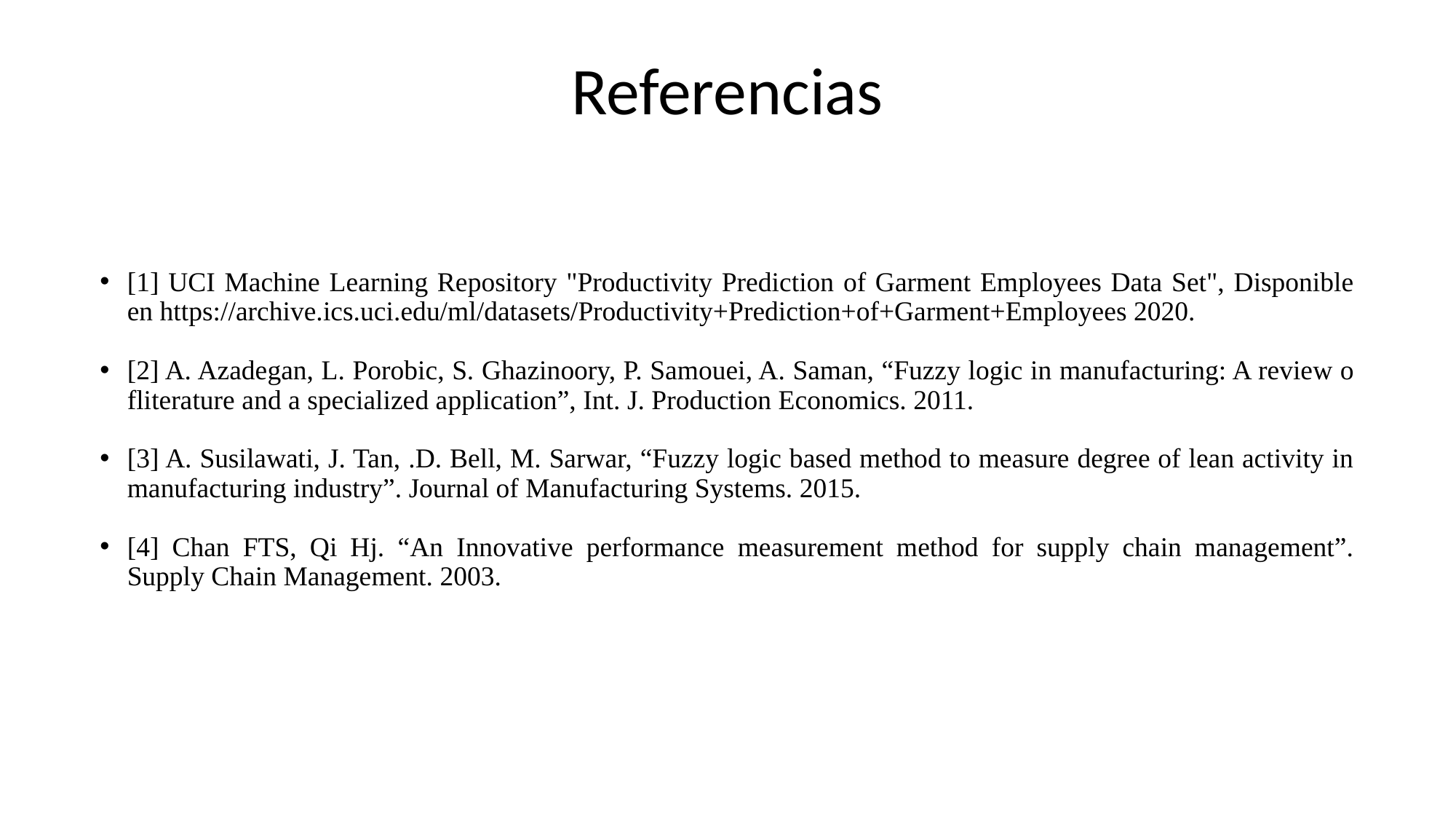

# Referencias
[1] UCI Machine Learning Repository "Productivity Prediction of Garment Employees Data Set", Disponible en https://archive.ics.uci.edu/ml/datasets/Productivity+Prediction+of+Garment+Employees 2020.

[2] A. Azadegan, L. Porobic, S. Ghazinoory, P. Samouei, A. Saman, “Fuzzy logic in manufacturing: A review o fliterature and a specialized application”, Int. J. Production Economics. 2011.

[3] A. Susilawati, J. Tan, .D. Bell, M. Sarwar, “Fuzzy logic based method to measure degree of lean activity in manufacturing industry”. Journal of Manufacturing Systems. 2015.

[4] Chan FTS, Qi Hj. “An Innovative performance measurement method for supply chain management”. Supply Chain Management. 2003.